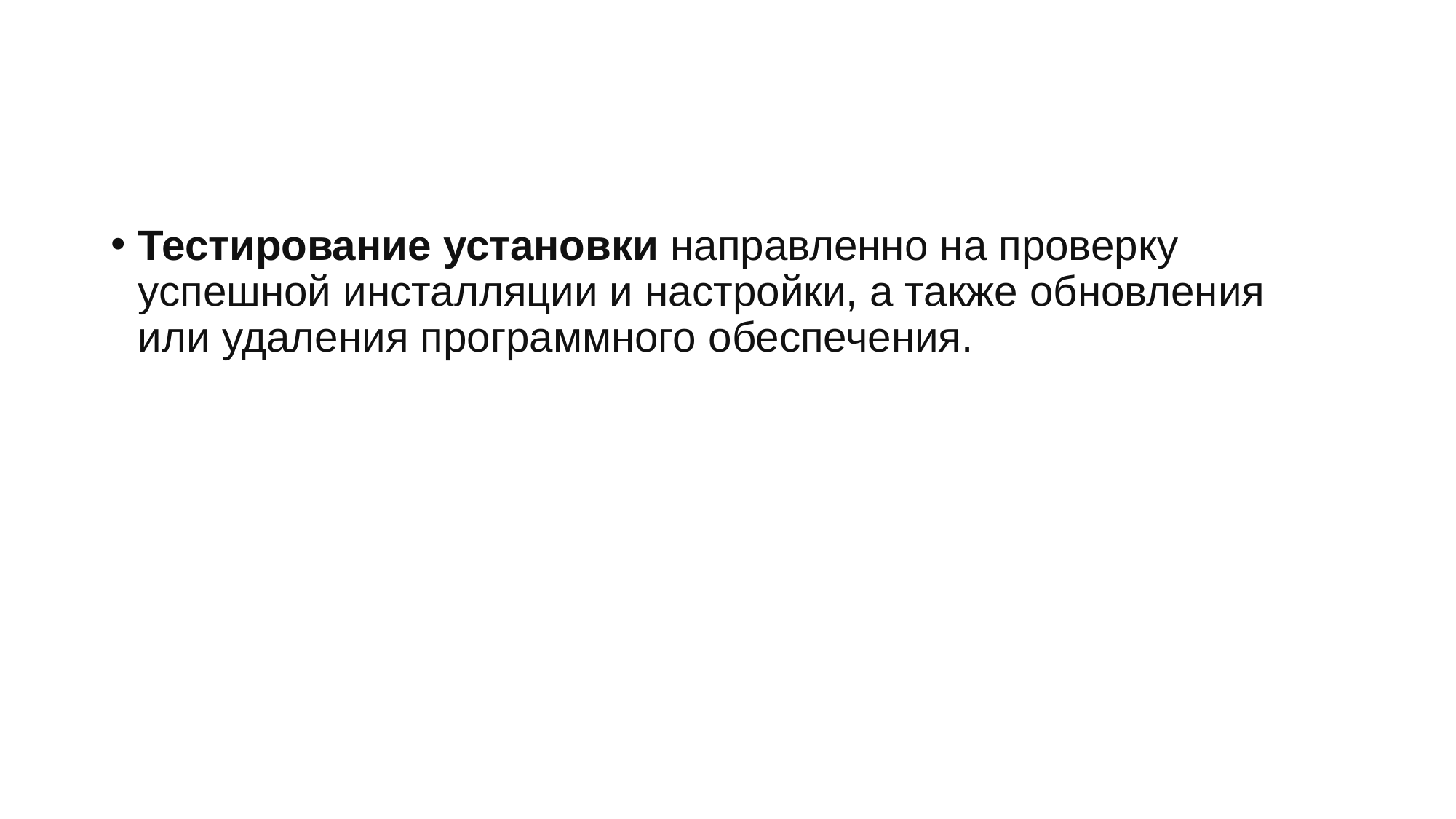

#
Тестирование установки направленно на проверку успешной инсталляции и настройки, а также обновления или удаления программного обеспечения.